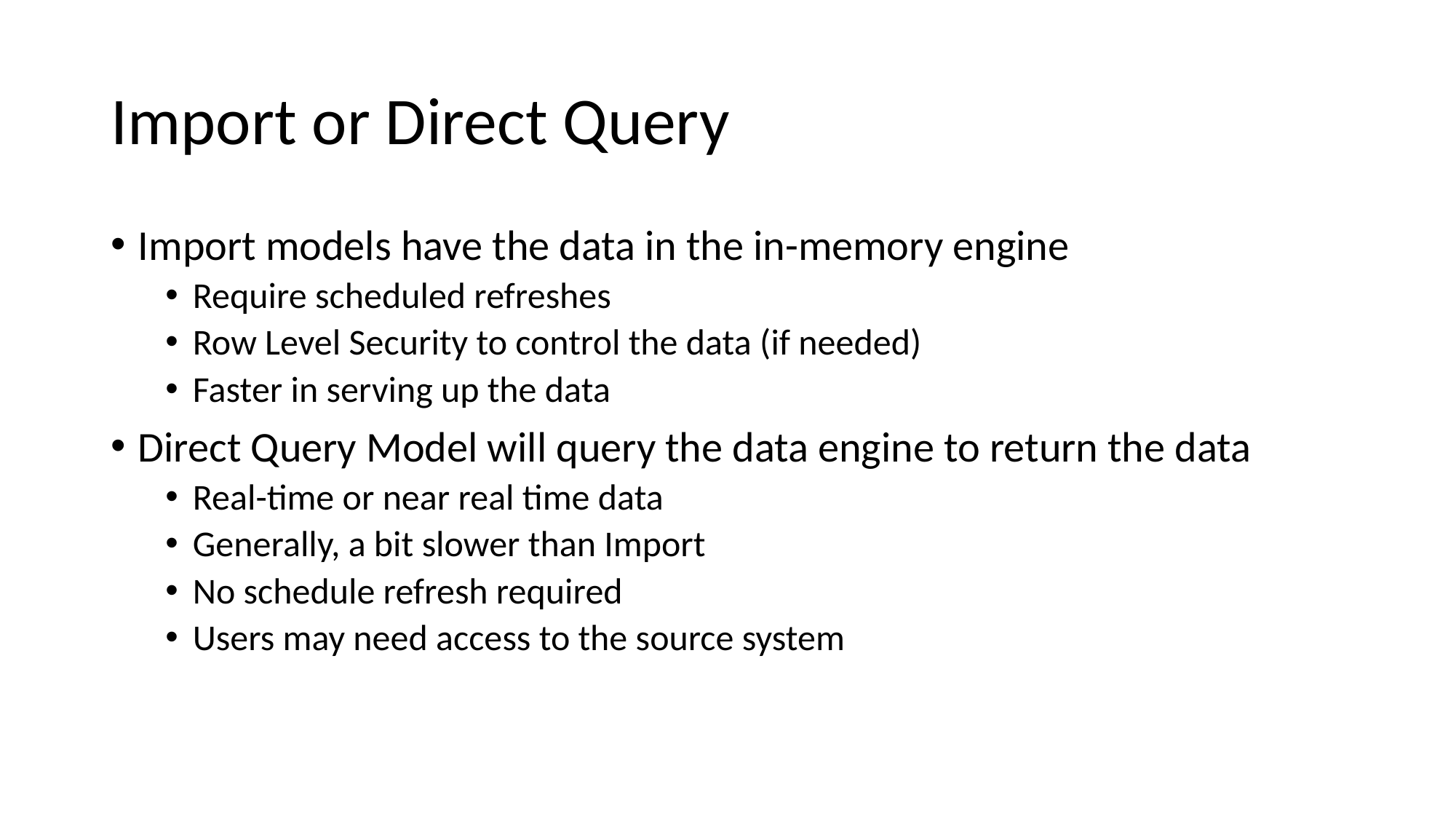

# Import or Direct Query
Import models have the data in the in-memory engine
Require scheduled refreshes
Row Level Security to control the data (if needed)
Faster in serving up the data
Direct Query Model will query the data engine to return the data
Real-time or near real time data
Generally, a bit slower than Import
No schedule refresh required
Users may need access to the source system